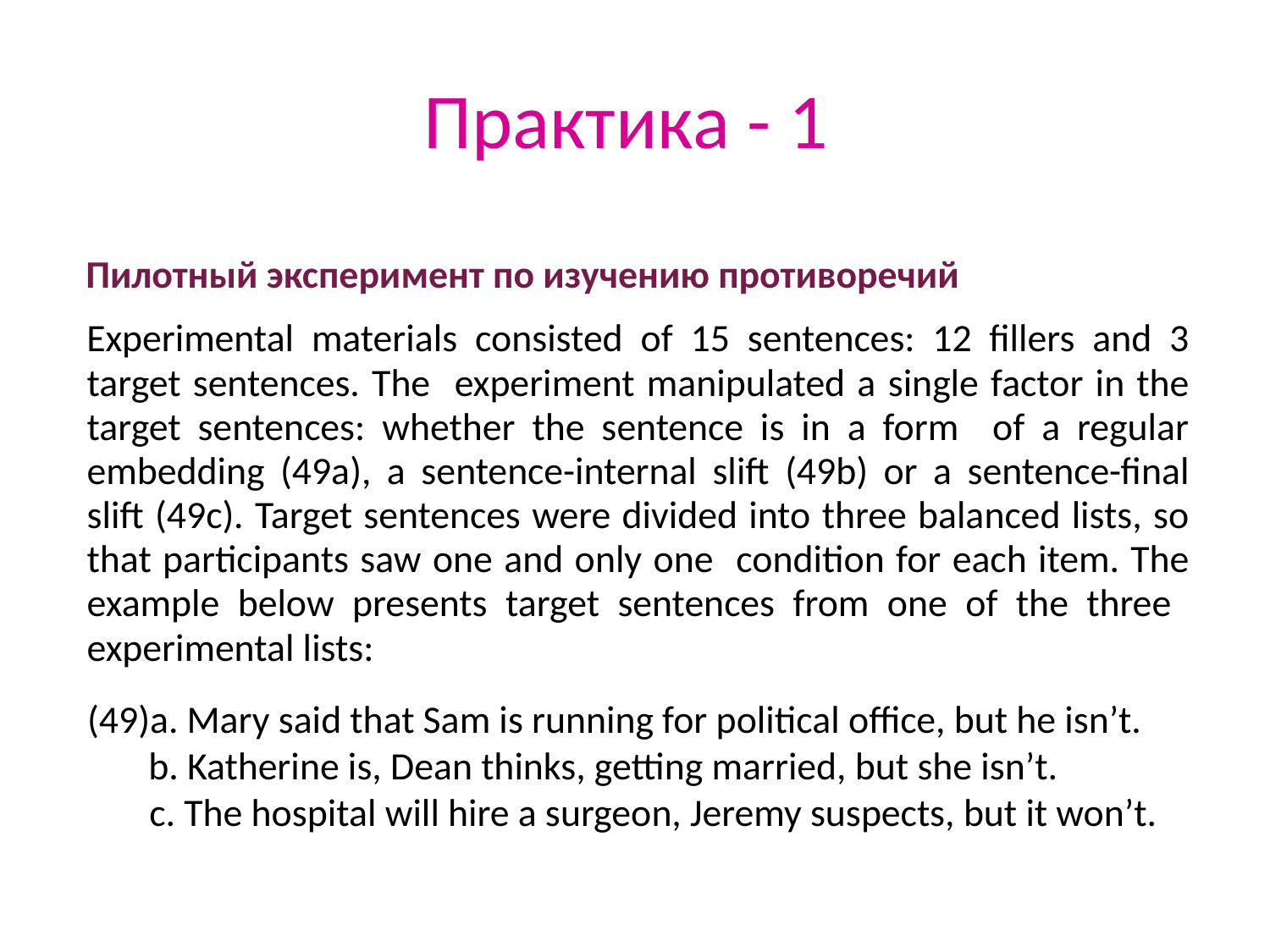

# Практика - 1
Пилотный эксперимент по изучению противоречий
Experimental materials consisted of 15 sentences: 12 fillers and 3 target sentences. The  experiment manipulated a single factor in the target sentences: whether the sentence is in a form  of a regular embedding (49a), a sentence-internal slift (49b) or a sentence-final slift (49c). Target sentences were divided into three balanced lists, so that participants saw one and only one  condition for each item. The example below presents target sentences from one of the three  experimental lists:
(49)a. Mary said that Sam is running for political office, but he isn’t.
b. Katherine is, Dean thinks, getting married, but she isn’t.
c. The hospital will hire a surgeon, Jeremy suspects, but it won’t.